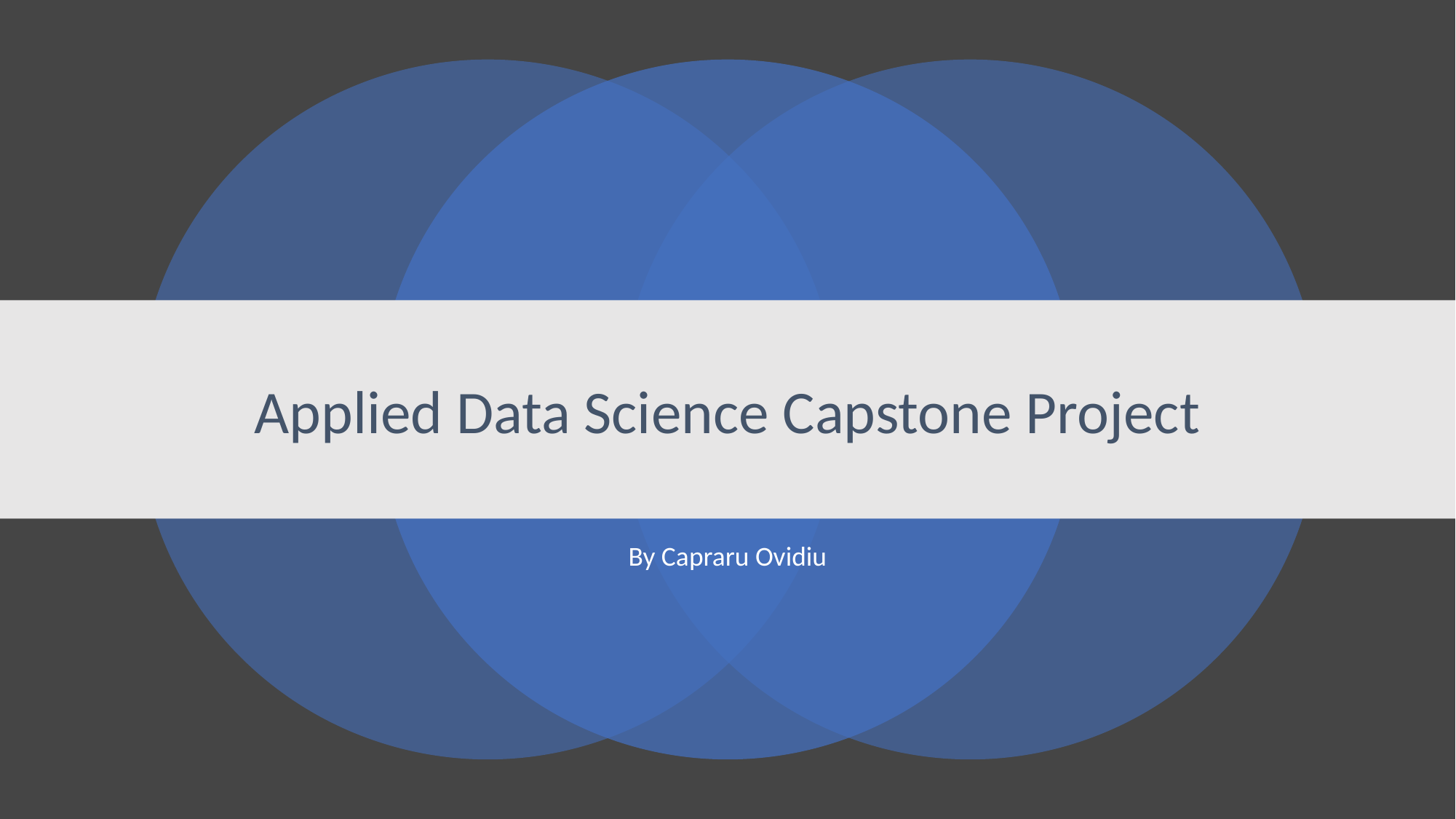

# Applied Data Science Capstone Project
By Capraru Ovidiu